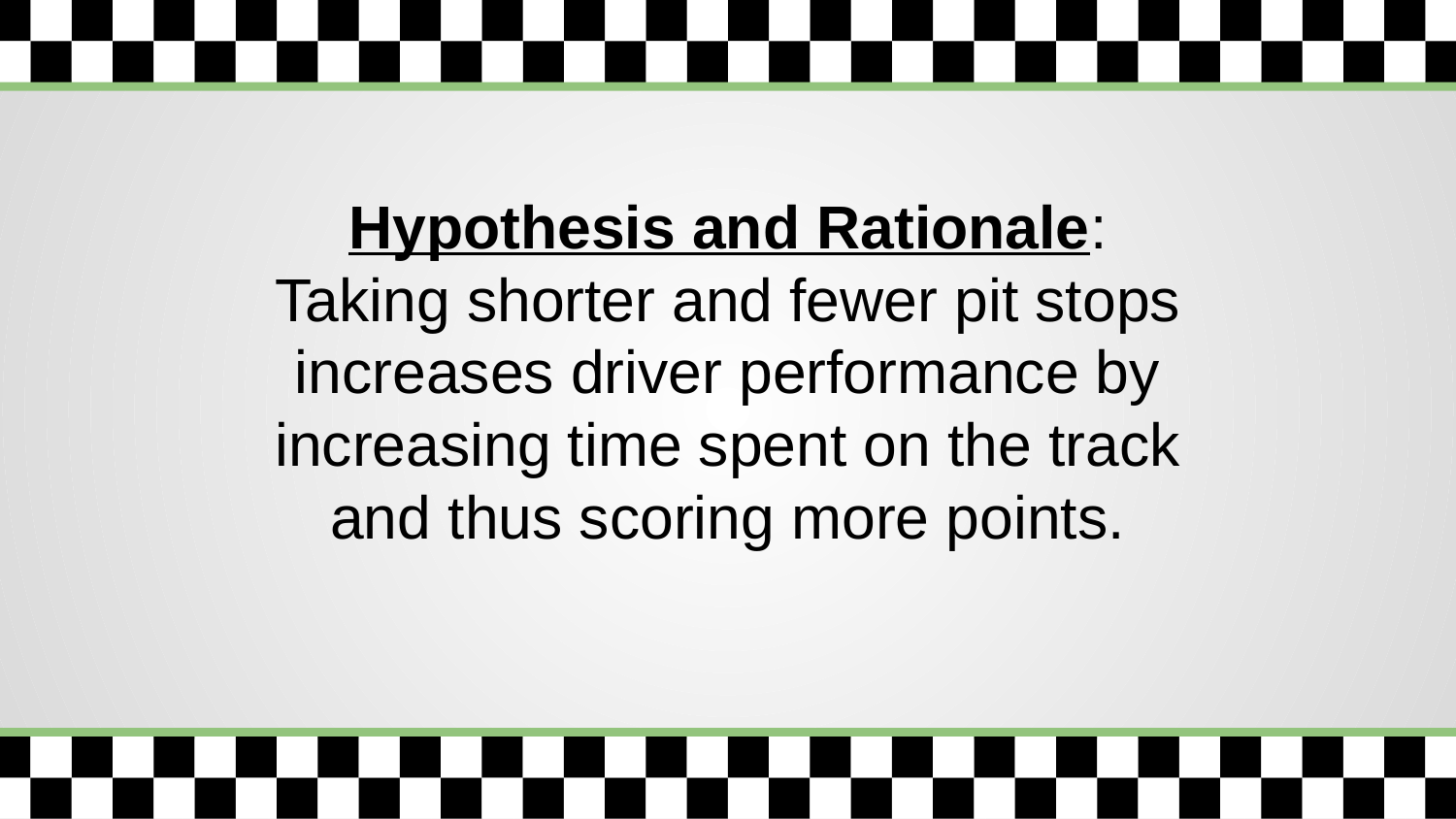

Hypothesis and Rationale:
Taking shorter and fewer pit stops increases driver performance by increasing time spent on the track and thus scoring more points.